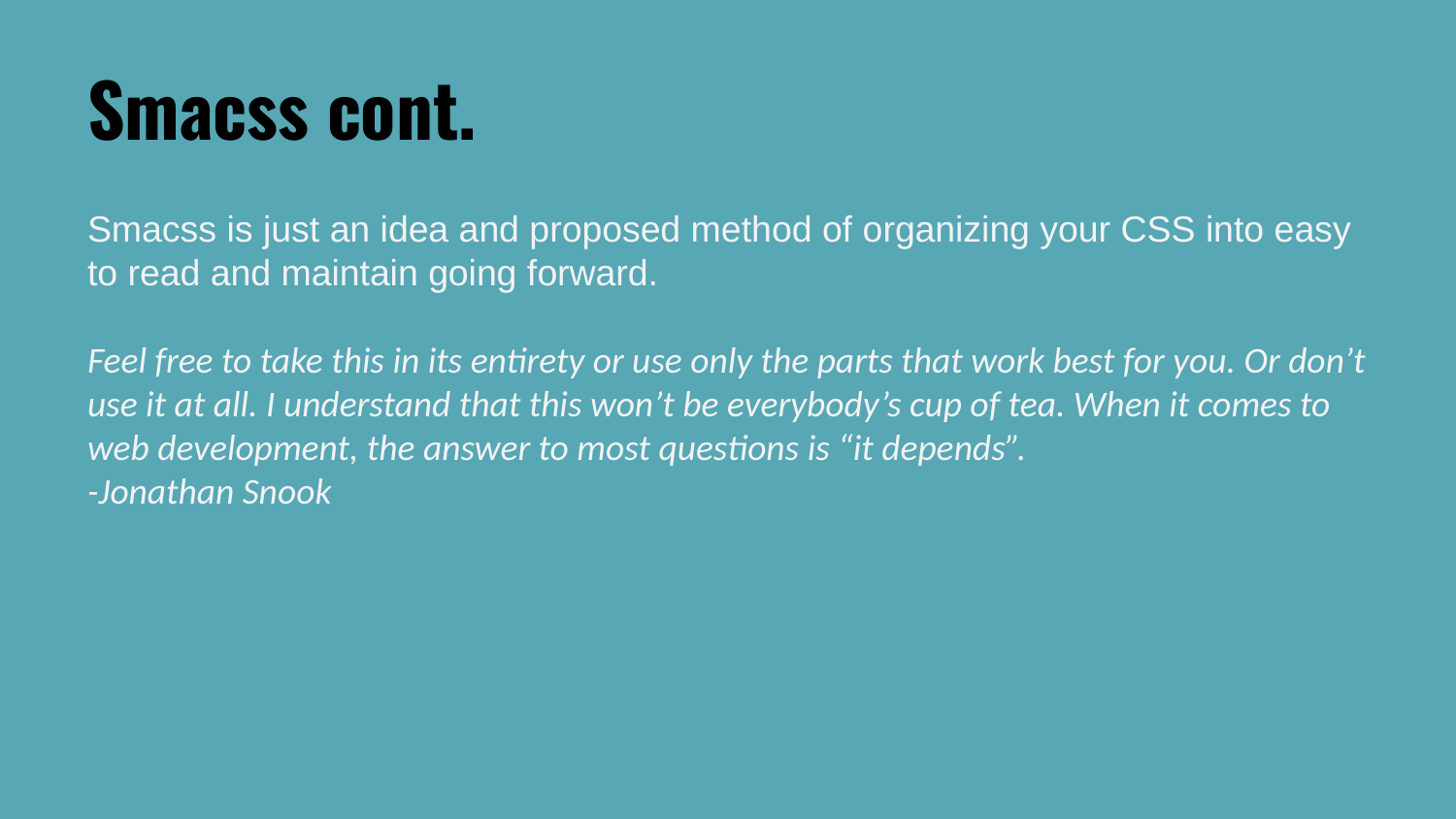

# Smacss cont.
Smacss is just an idea and proposed method of organizing your CSS into easy to read and maintain going forward.

Feel free to take this in its entirety or use only the parts that work best for you. Or don’t use it at all. I understand that this won’t be everybody’s cup of tea. When it comes to web development, the answer to most questions is “it depends”.
-Jonathan Snook